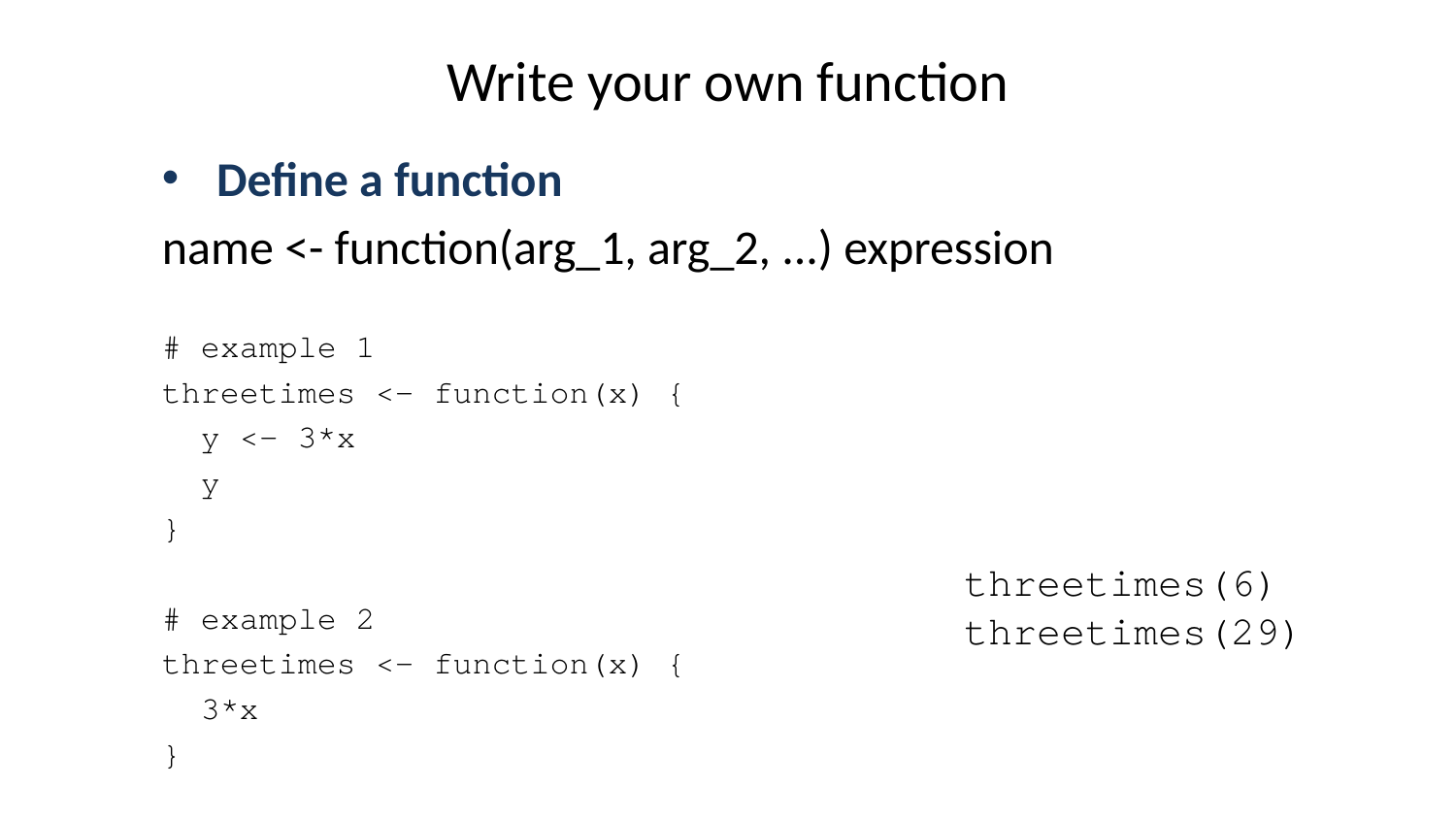

# Write your own function
Define a function
name <- function(arg_1, arg_2, ...) expression

# example 1
threetimes <- function(x) {
  y <- 3*x
  y
}

# example 2
threetimes <- function(x) {
  3*x
}

threetimes(6)
threetimes(29)